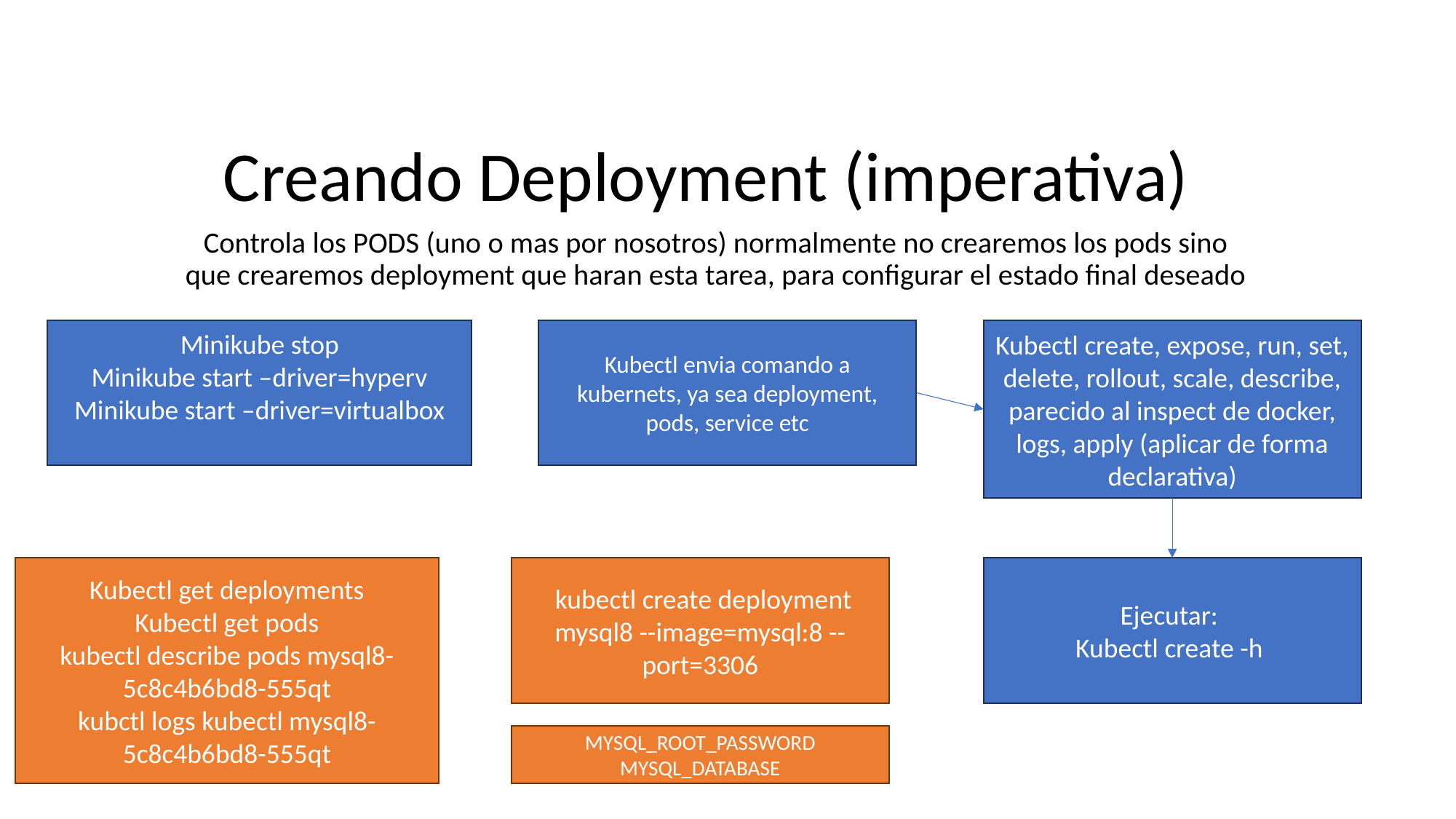

# Creando Deployment (imperativa)
Controla los PODS (uno o mas por nosotros) normalmente no crearemos los pods sino que crearemos deployment que haran esta tarea, para configurar el estado final deseado
Kubectl create, expose, run, set, delete, rollout, scale, describe, parecido al inspect de docker, logs, apply (aplicar de forma declarativa)
Minikube stop
Minikube start –driver=hyperv
Minikube start –driver=virtualbox

Kubectl envia comando a kubernets, ya sea deployment, pods, service etc
Kubectl get deployments
Kubectl get pods
kubectl describe pods mysql8-5c8c4b6bd8-555qt
kubctl logs kubectl mysql8-5c8c4b6bd8-555qt
 kubectl create deployment mysql8 --image=mysql:8 --port=3306
Ejecutar:
Kubectl create -h
MYSQL_ROOT_PASSWORD
MYSQL_DATABASE